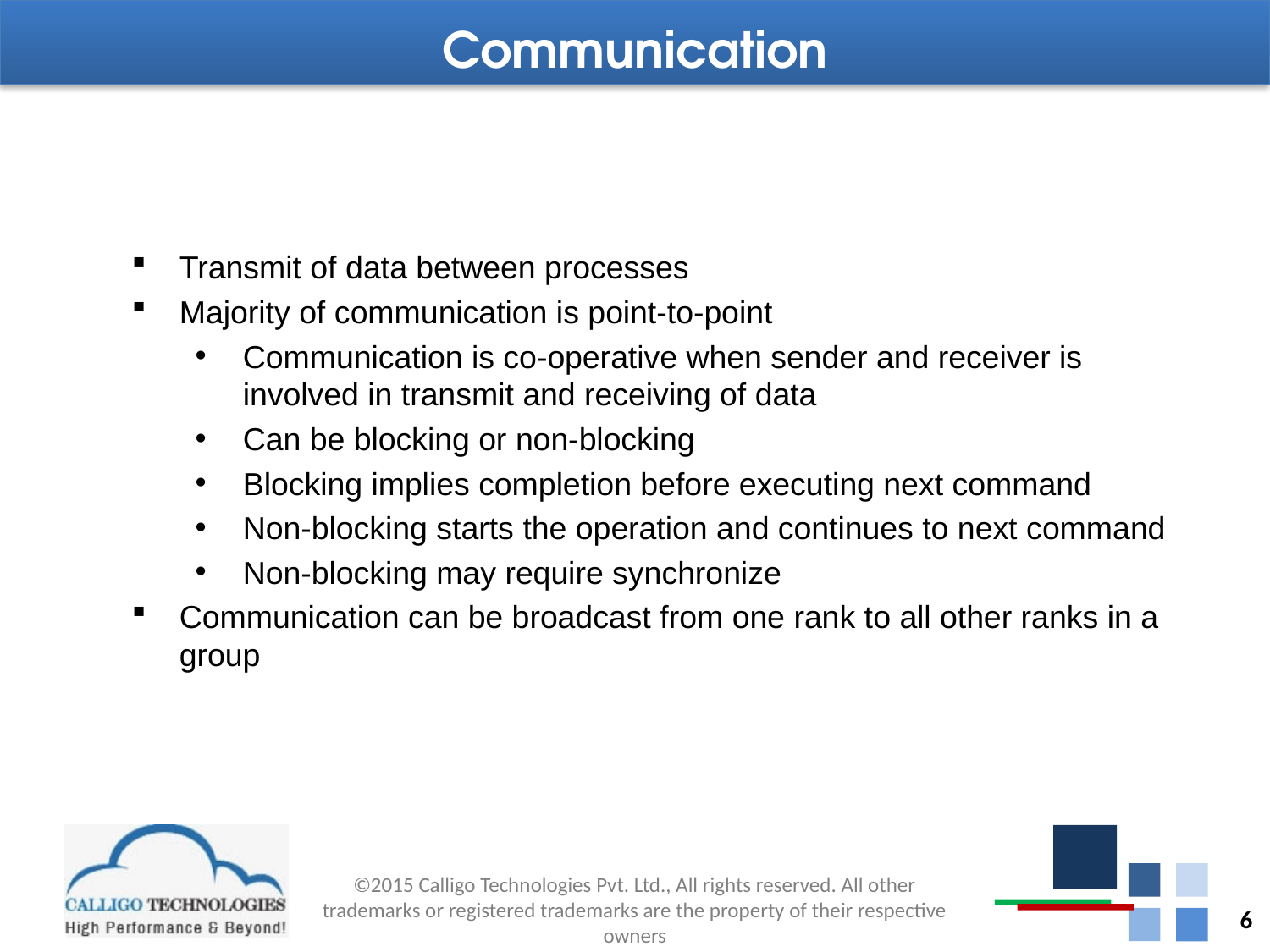

# Communication
Transmit of data between processes
Majority of communication is point-to-point
Communication is co-operative when sender and receiver is involved in transmit and receiving of data
Can be blocking or non-blocking
Blocking implies completion before executing next command
Non-blocking starts the operation and continues to next command
Non-blocking may require synchronize
Communication can be broadcast from one rank to all other ranks in a group
6